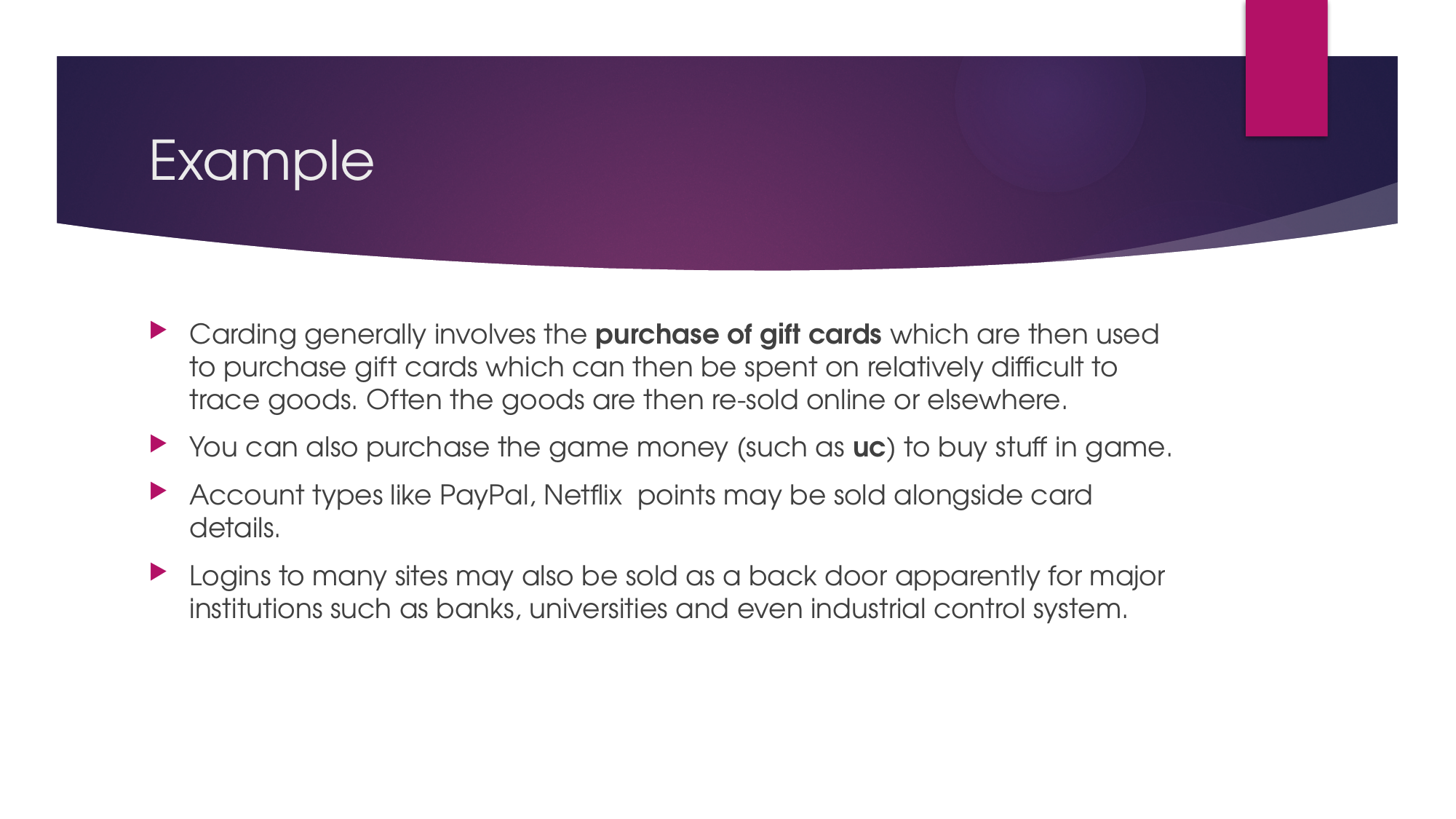

# Example
Carding generally involves the purchase of gift cards which are then used to purchase gift cards which can then be spent on relatively difficult to trace goods. Often the goods are then re-sold online or elsewhere.
You can also purchase the game money (such as uc) to buy stuff in game.
Account types like PayPal, Netflix  points may be sold alongside card details.
Logins to many sites may also be sold as a back door apparently for major institutions such as banks, universities and even industrial control system.